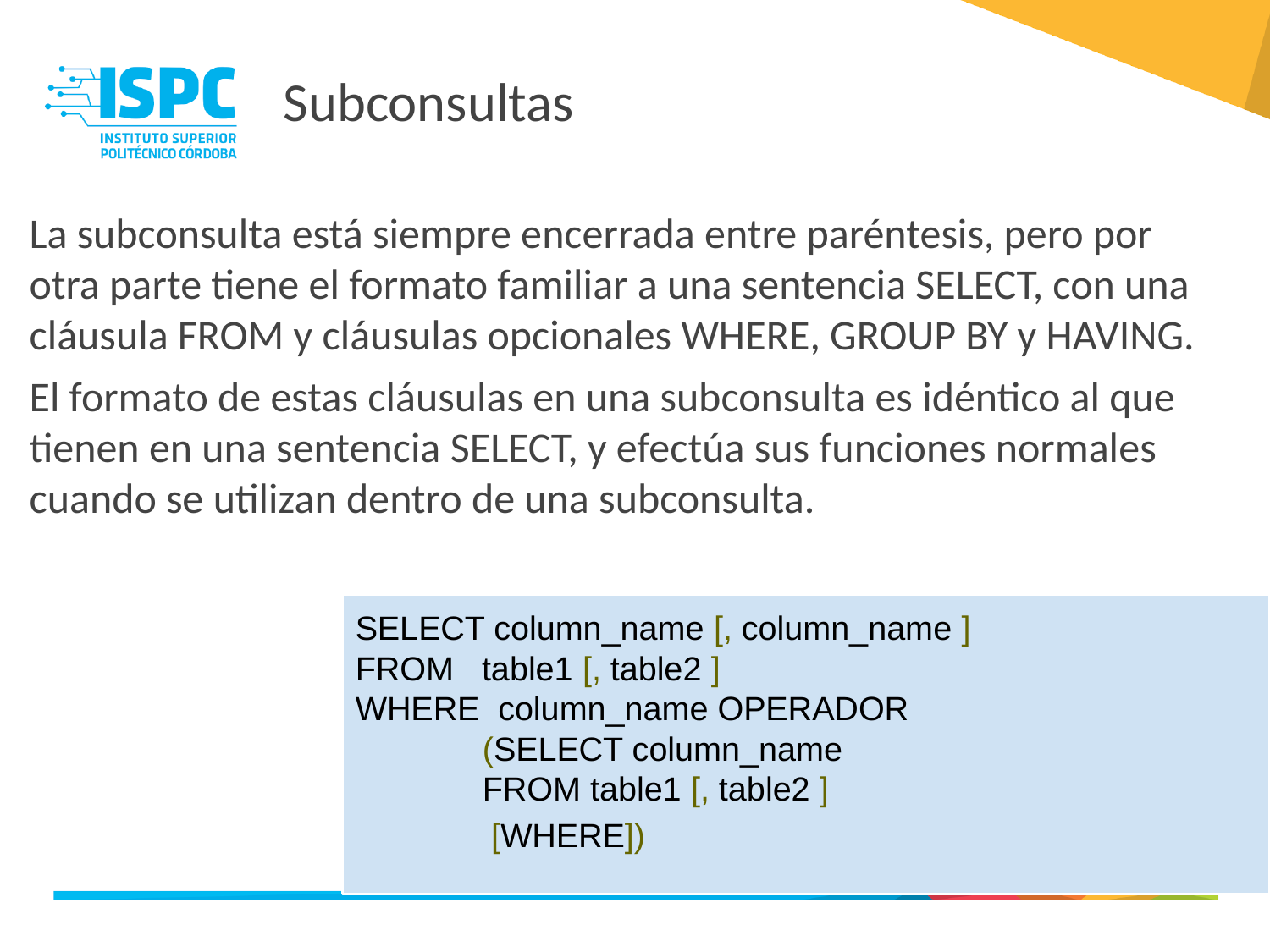

Subconsultas

La subconsulta está siempre encerrada entre paréntesis, pero por otra parte tiene el formato familiar a una sentencia SELECT, con una cláusula FROM y cláusulas opcionales WHERE, GROUP BY y HAVING.
El formato de estas cláusulas en una subconsulta es idéntico al que tienen en una sentencia SELECT, y efectúa sus funciones normales cuando se utilizan dentro de una subconsulta.
SELECT column_name [, column_name ]
FROM   table1 [, table2 ]
WHERE  column_name OPERADOR
	(SELECT column_name
	FROM table1 [, table2 ]
	[WHERE])